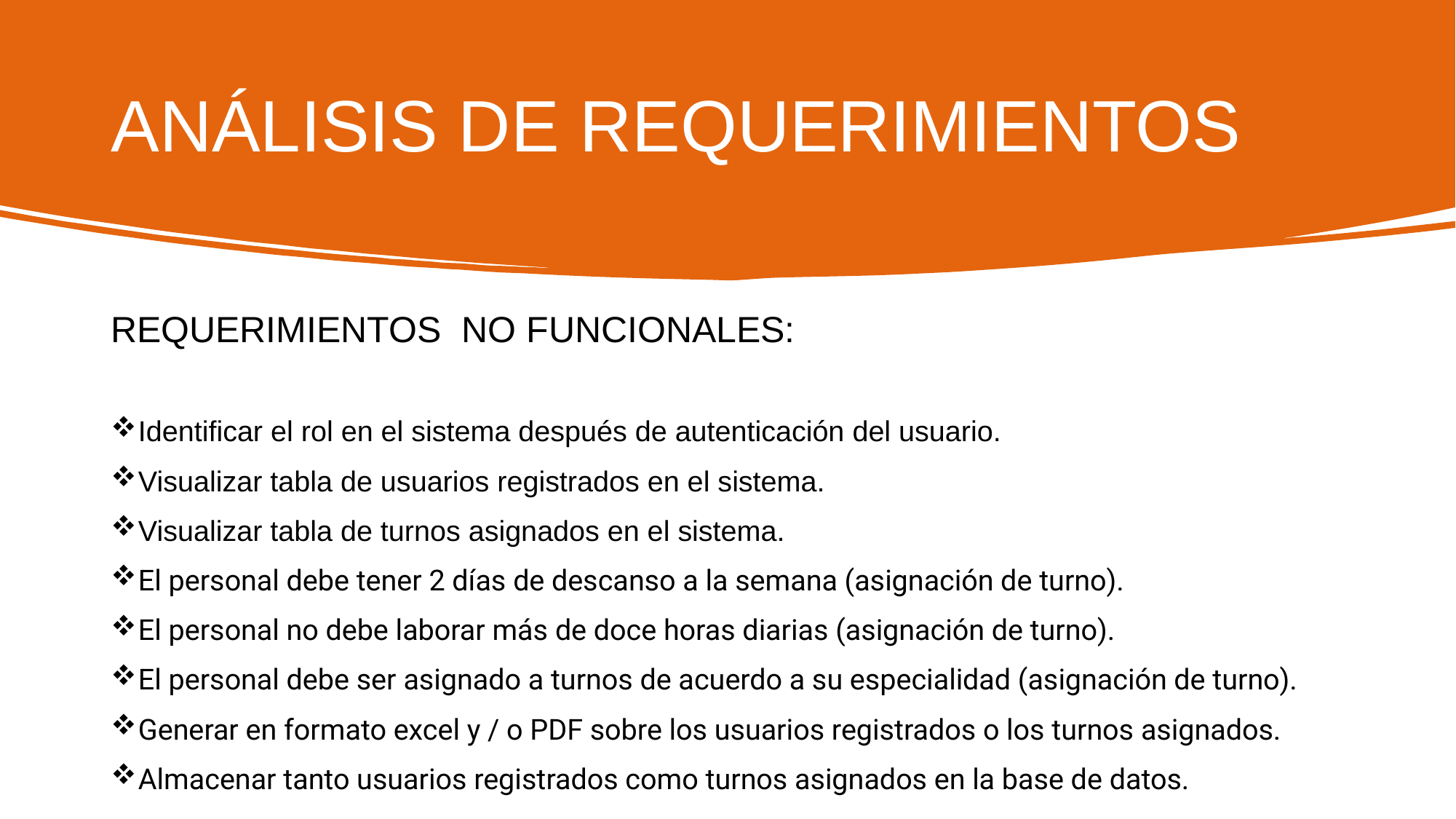

# ANÁLISIS DE REQUERIMIENTOS
REQUERIMIENTOS  NO FUNCIONALES:

Identificar el rol en el sistema después de autenticación del usuario.
Visualizar tabla de usuarios registrados en el sistema.
Visualizar tabla de turnos asignados en el sistema.
El personal debe tener 2 días de descanso a la semana (asignación de turno).
El personal no debe laborar más de doce horas diarias (asignación de turno).
El personal debe ser asignado a turnos de acuerdo a su especialidad (asignación de turno).
Generar en formato excel y / o PDF sobre los usuarios registrados o los turnos asignados.
Almacenar tanto usuarios registrados como turnos asignados en la base de datos.